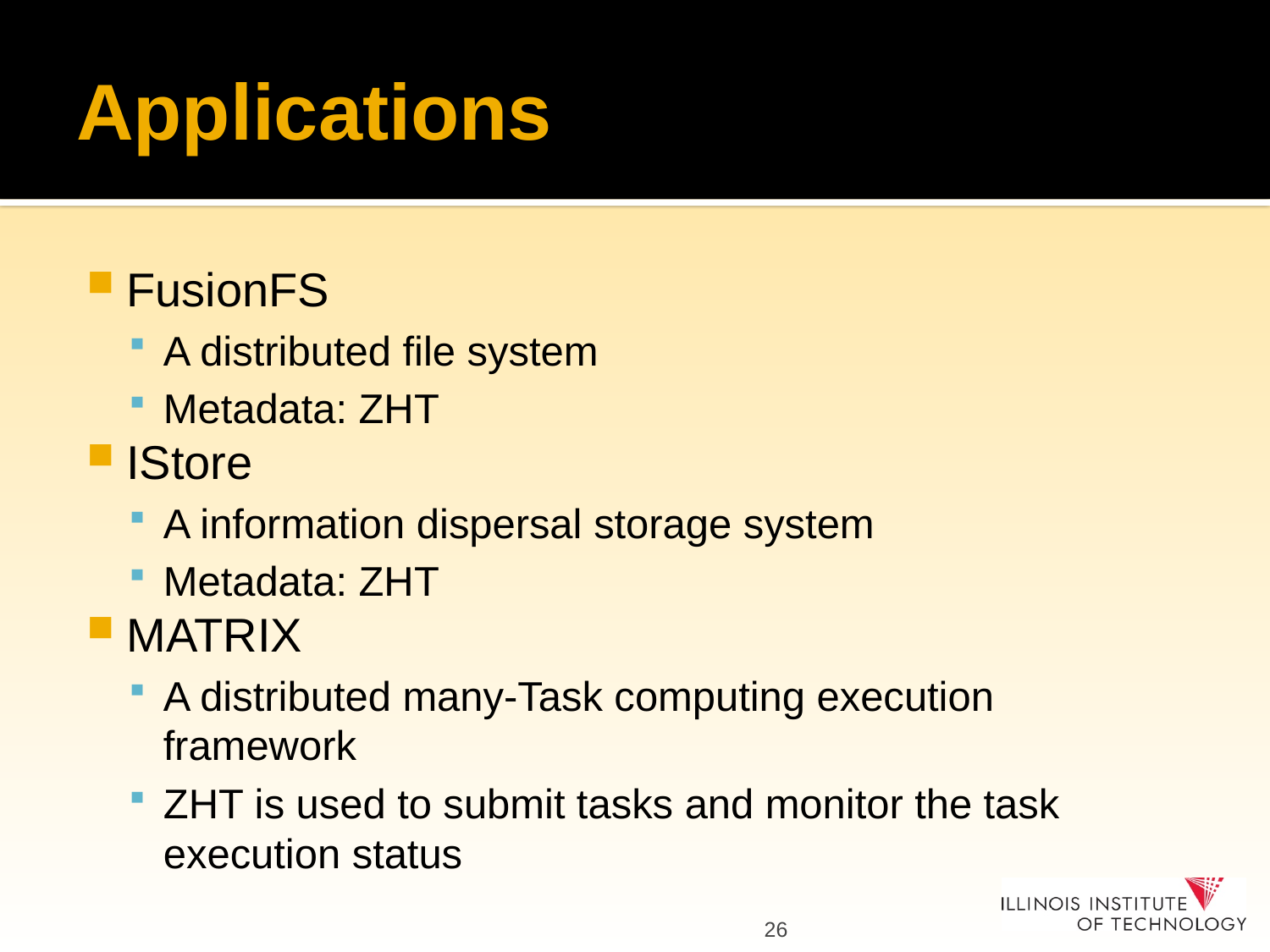

# Applications
FusionFS
A distributed file system
Metadata: ZHT
IStore
A information dispersal storage system
Metadata: ZHT
MATRIX
A distributed many-Task computing execution framework
ZHT is used to submit tasks and monitor the task execution status
26